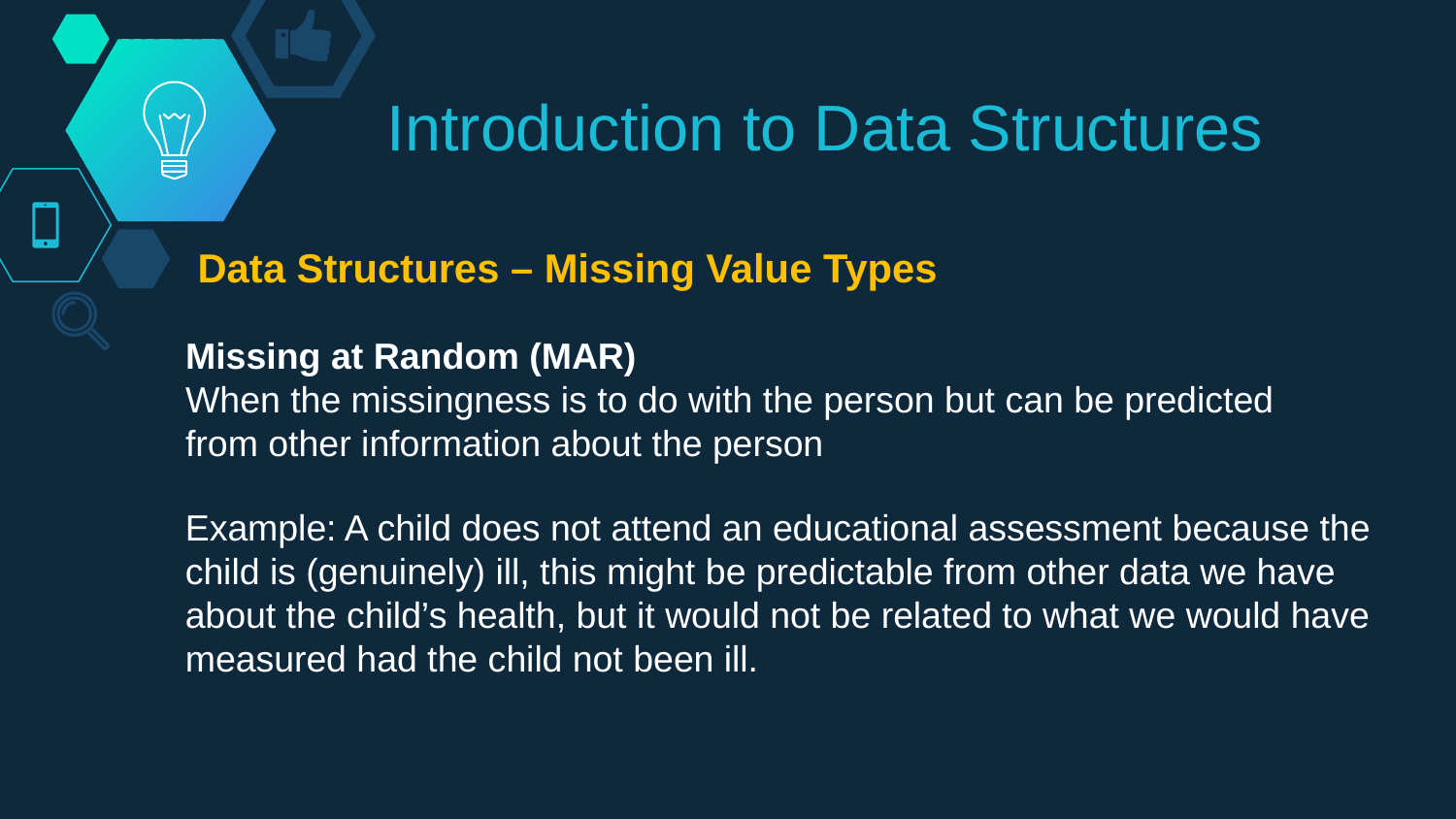

# Introduction to Data Structures
Data Structures – Missing Value Types
Missing at Random (MAR)
When the missingness is to do with the person but can be predicted from other information about the person
Example: A child does not attend an educational assessment because the child is (genuinely) ill, this might be predictable from other data we have about the child’s health, but it would not be related to what we would have measured had the child not been ill.